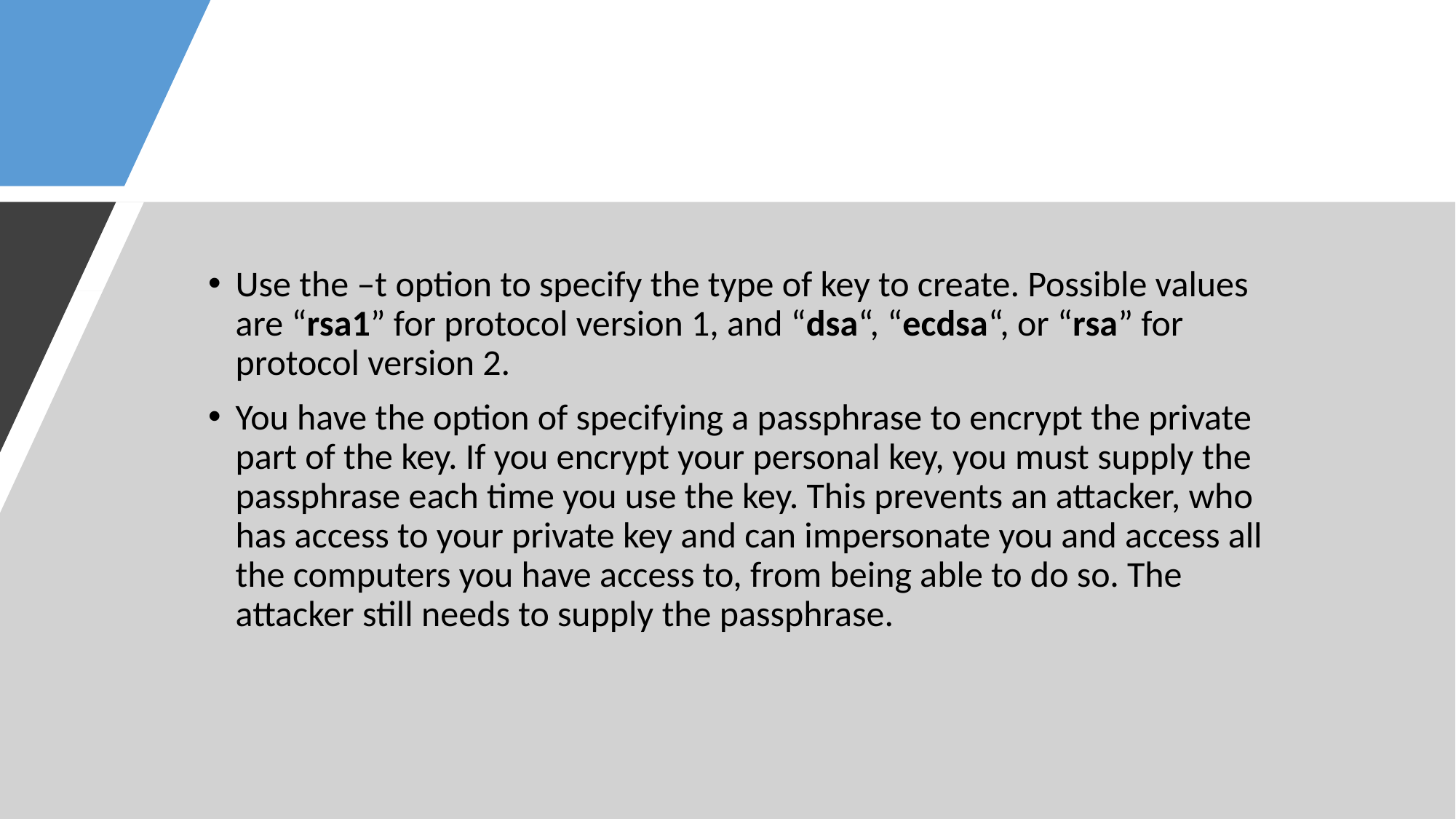

#

Use the –t option to specify the type of key to create. Possible values are “rsa1” for protocol version 1, and “dsa“, “ecdsa“, or “rsa” for protocol version 2.
You have the option of specifying a passphrase to encrypt the private part of the key. If you encrypt your personal key, you must supply the passphrase each time you use the key. This prevents an attacker, who has access to your private key and can impersonate you and access all the computers you have access to, from being able to do so. The attacker still needs to supply the passphrase.